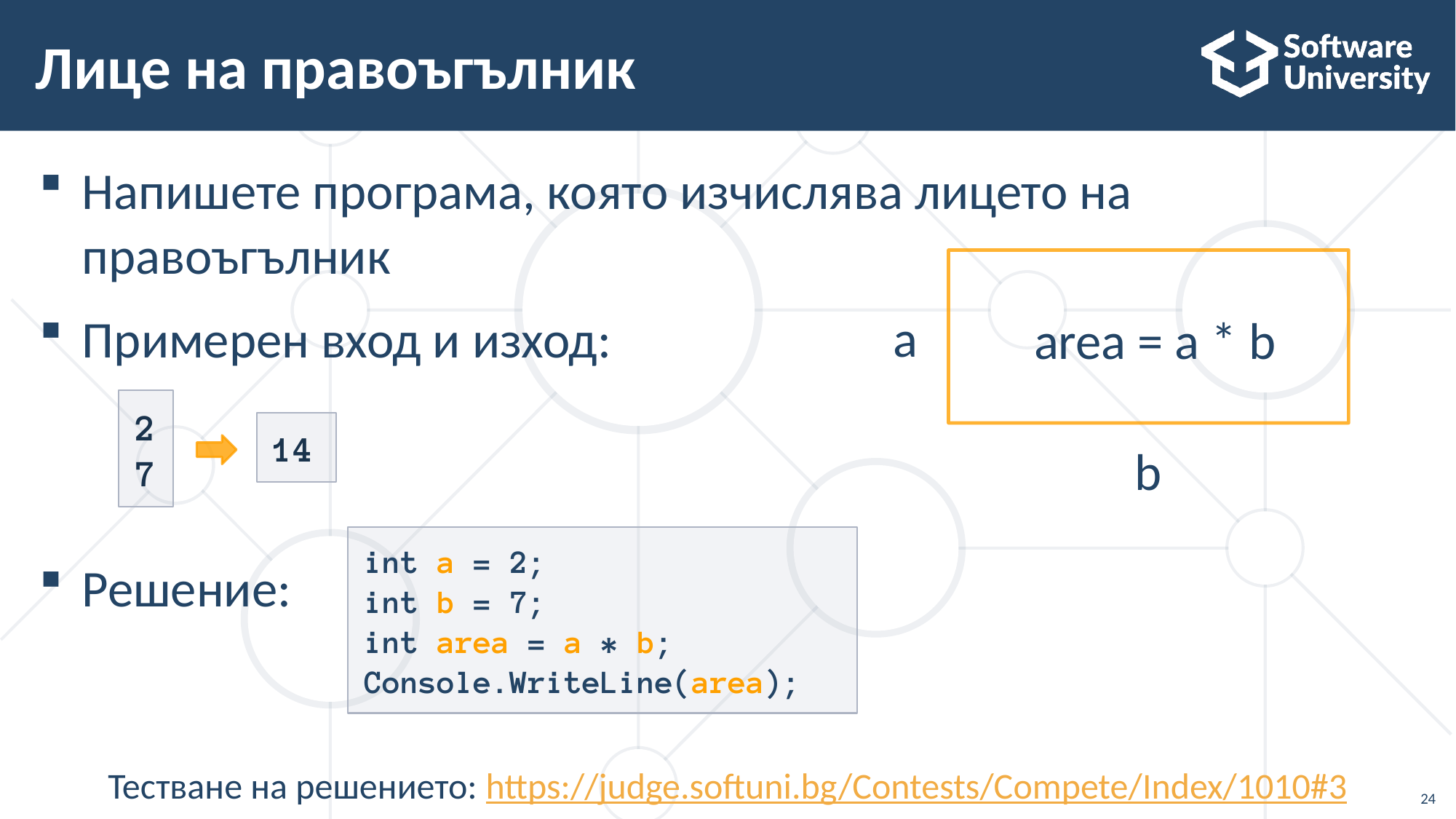

# Лице на правоъгълник
Напишете програма, която изчислява лицето на
правоъгълник
Примерен вход и изход:

Решение:

a
area = a * b
b
2
7
14

int a = 2;
int b = 7;
int area = a * b;
Console.WriteLine(area);
Тестване на решението: https://judge.softuni.bg/Contests/Compete/Index/1010#3
24